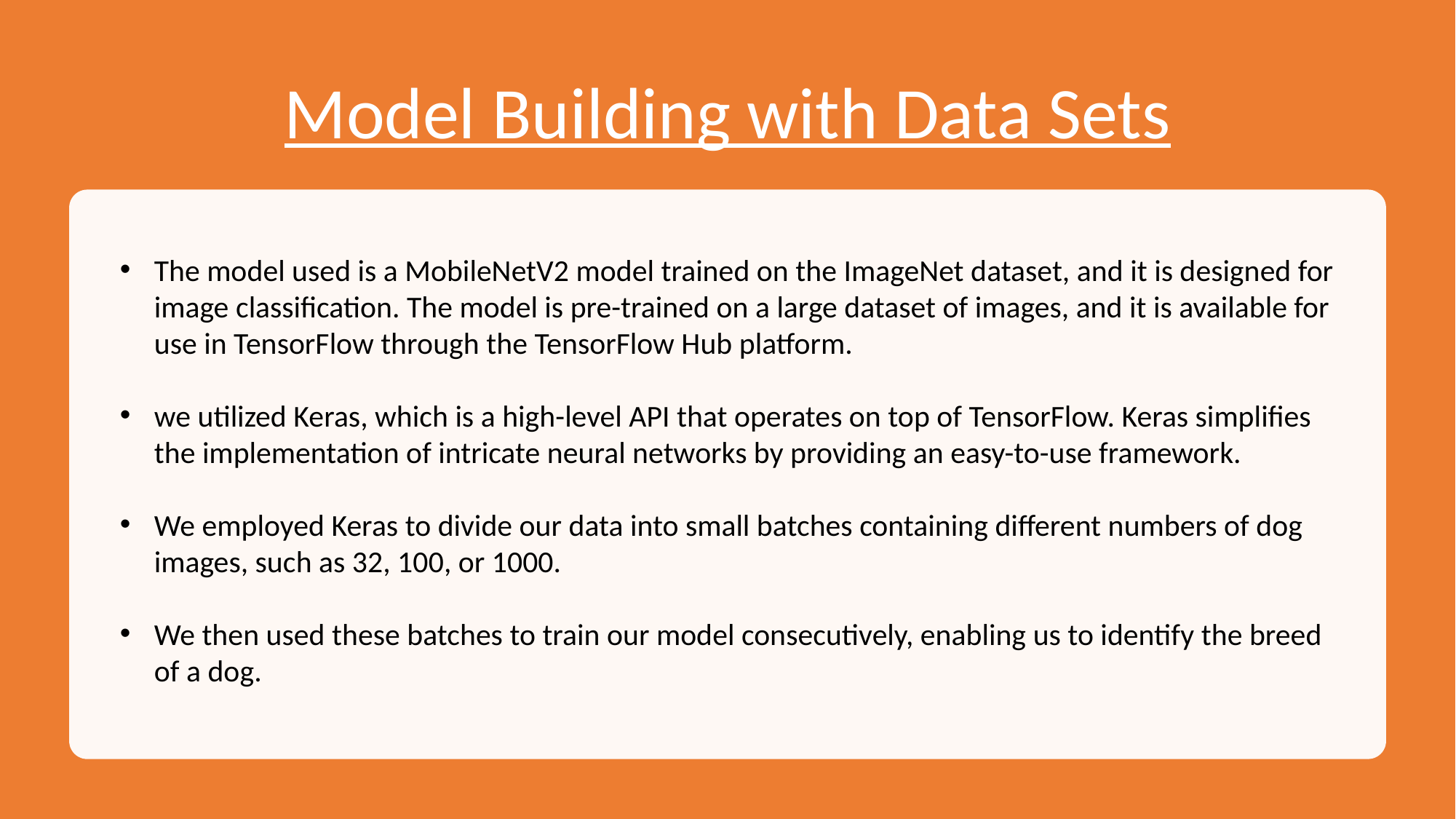

Model Building with Data Sets

The model used is a MobileNetV2 model trained on the ImageNet dataset, and it is designed for image classification. The model is pre-trained on a large dataset of images, and it is available for use in TensorFlow through the TensorFlow Hub platform.

we utilized Keras, which is a high-level API that operates on top of TensorFlow. Keras simplifies the implementation of intricate neural networks by providing an easy-to-use framework.

We employed Keras to divide our data into small batches containing different numbers of dog images, such as 32, 100, or 1000.

We then used these batches to train our model consecutively, enabling us to identify the breed of a dog.